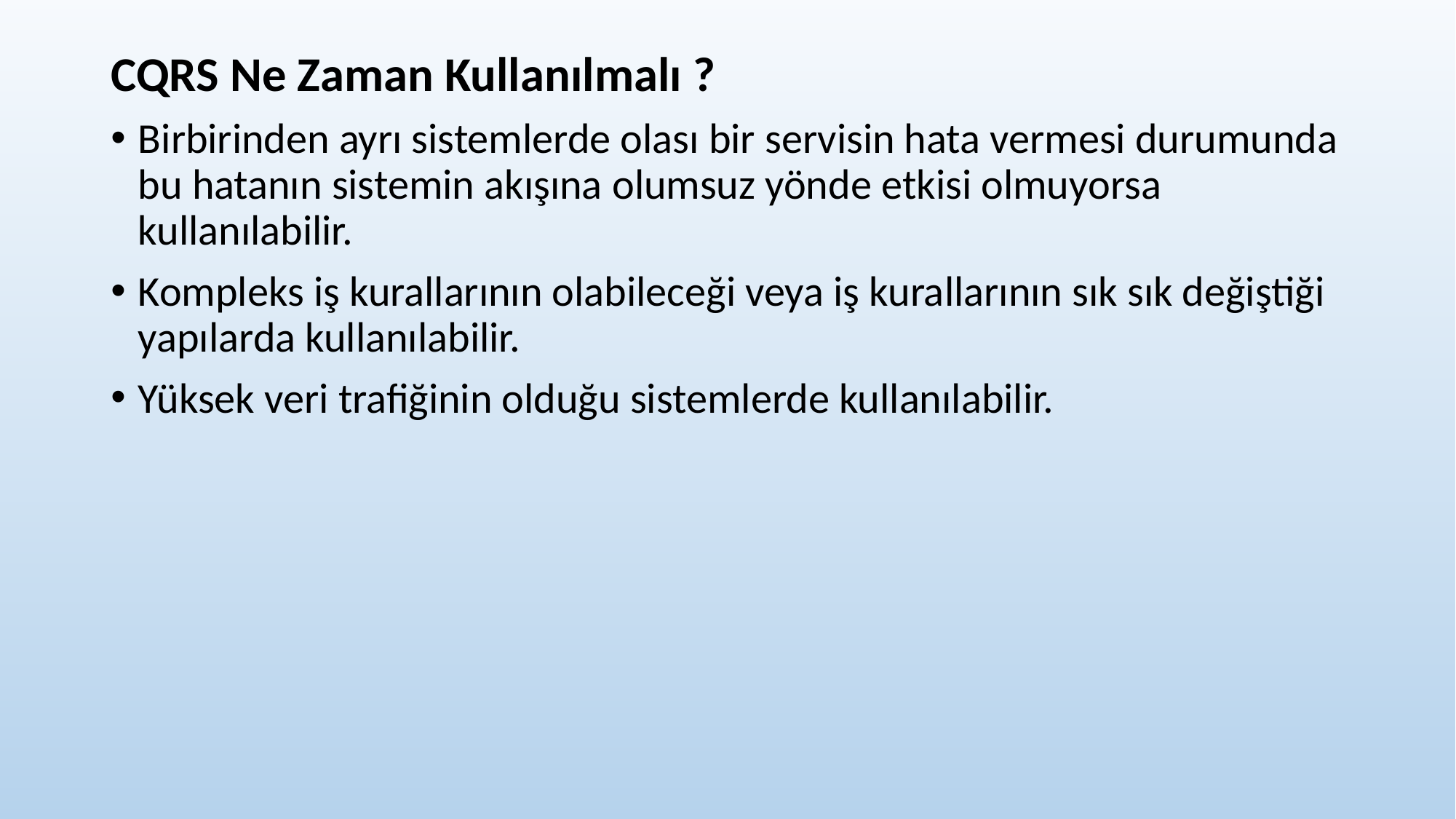

CQRS Ne Zaman Kullanılmalı ?
Birbirinden ayrı sistemlerde olası bir servisin hata vermesi durumunda bu hatanın sistemin akışına olumsuz yönde etkisi olmuyorsa kullanılabilir.
Kompleks iş kurallarının olabileceği veya iş kurallarının sık sık değiştiği yapılarda kullanılabilir.
Yüksek veri trafiğinin olduğu sistemlerde kullanılabilir.